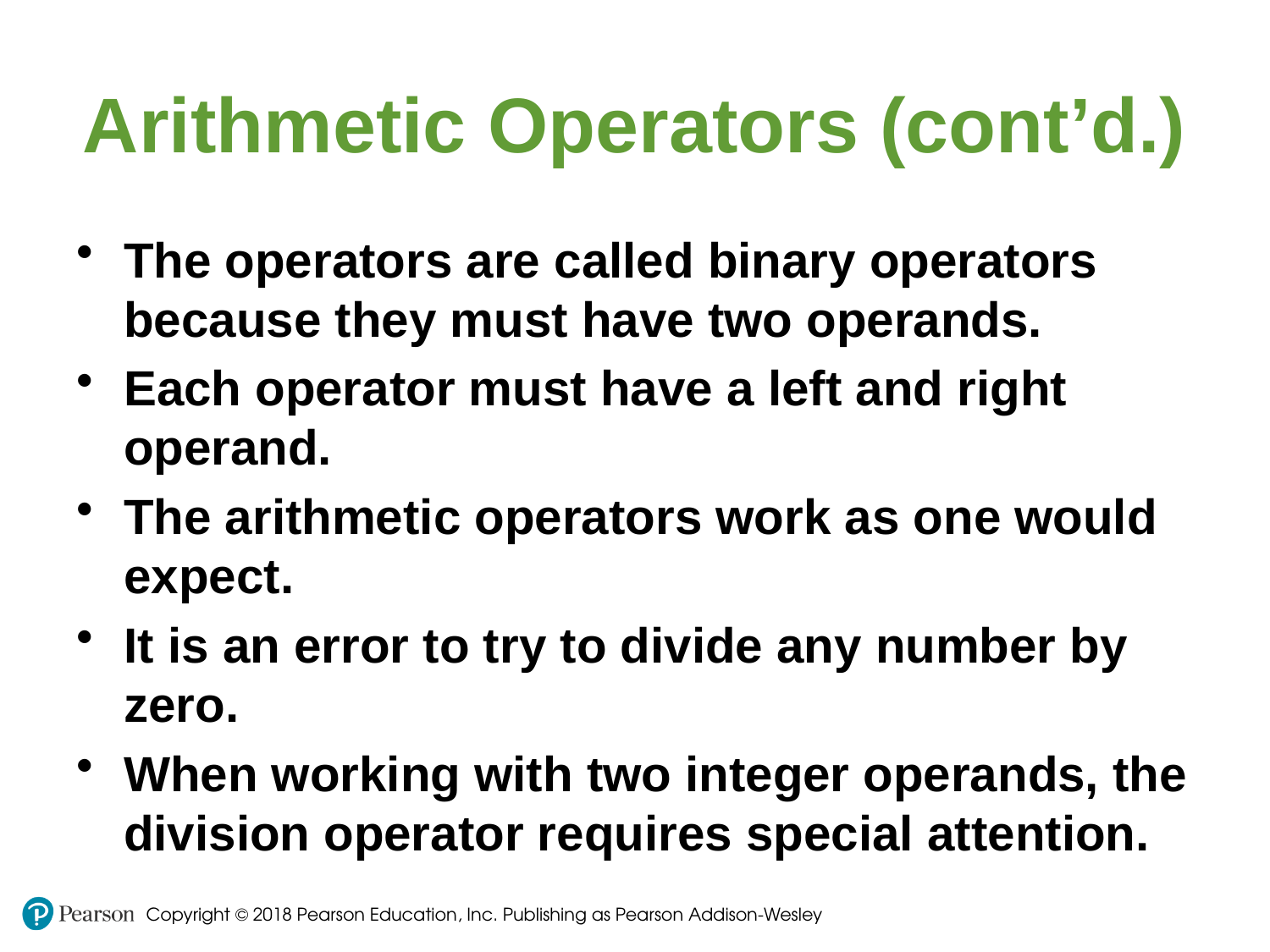

# Arithmetic Operators (cont’d.)
The operators are called binary operators because they must have two operands.
Each operator must have a left and right operand.
The arithmetic operators work as one would expect.
It is an error to try to divide any number by zero.
When working with two integer operands, the division operator requires special attention.